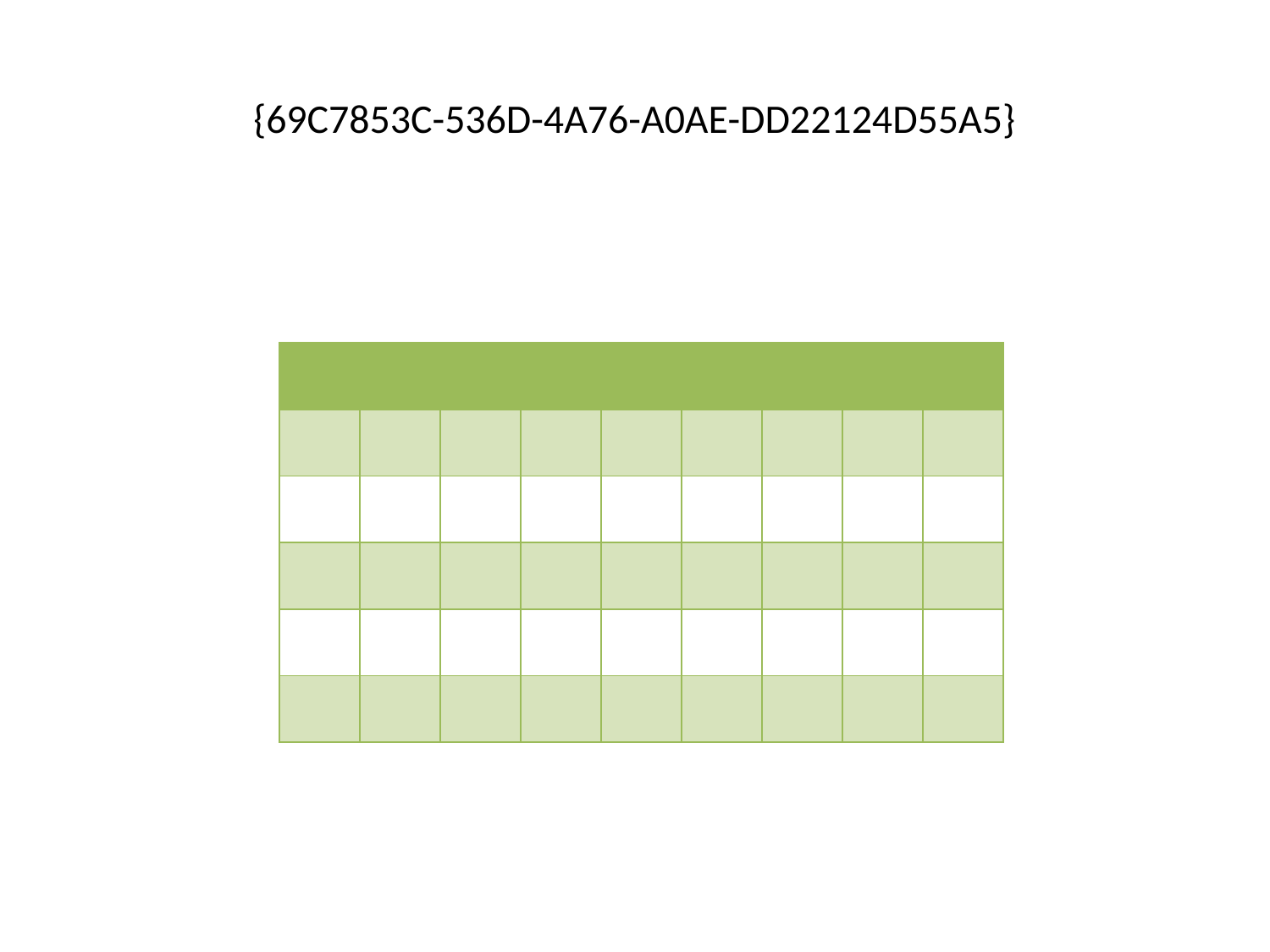

# {69C7853C-536D-4A76-A0AE-DD22124D55A5}
|  |  |  |  |  |  |  |  |  |
| --- | --- | --- | --- | --- | --- | --- | --- | --- |
|  |  |  |  |  |  |  |  |  |
|  |  |  |  |  |  |  |  |  |
|  |  |  |  |  |  |  |  |  |
|  |  |  |  |  |  |  |  |  |
|  |  |  |  |  |  |  |  |  |